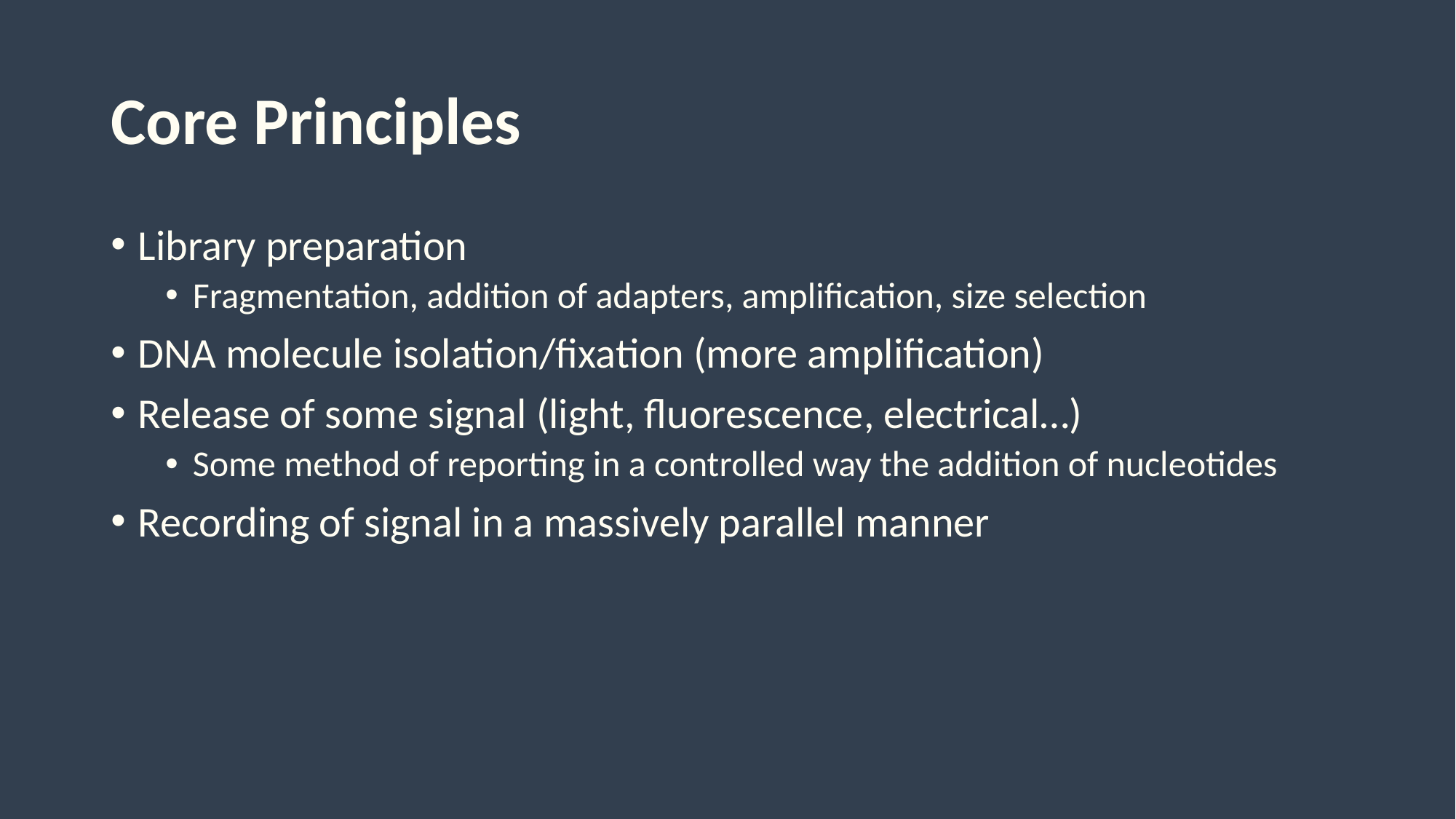

# Core Principles
Library preparation
Fragmentation, addition of adapters, amplification, size selection
DNA molecule isolation/fixation (more amplification)
Release of some signal (light, fluorescence, electrical…)
Some method of reporting in a controlled way the addition of nucleotides
Recording of signal in a massively parallel manner